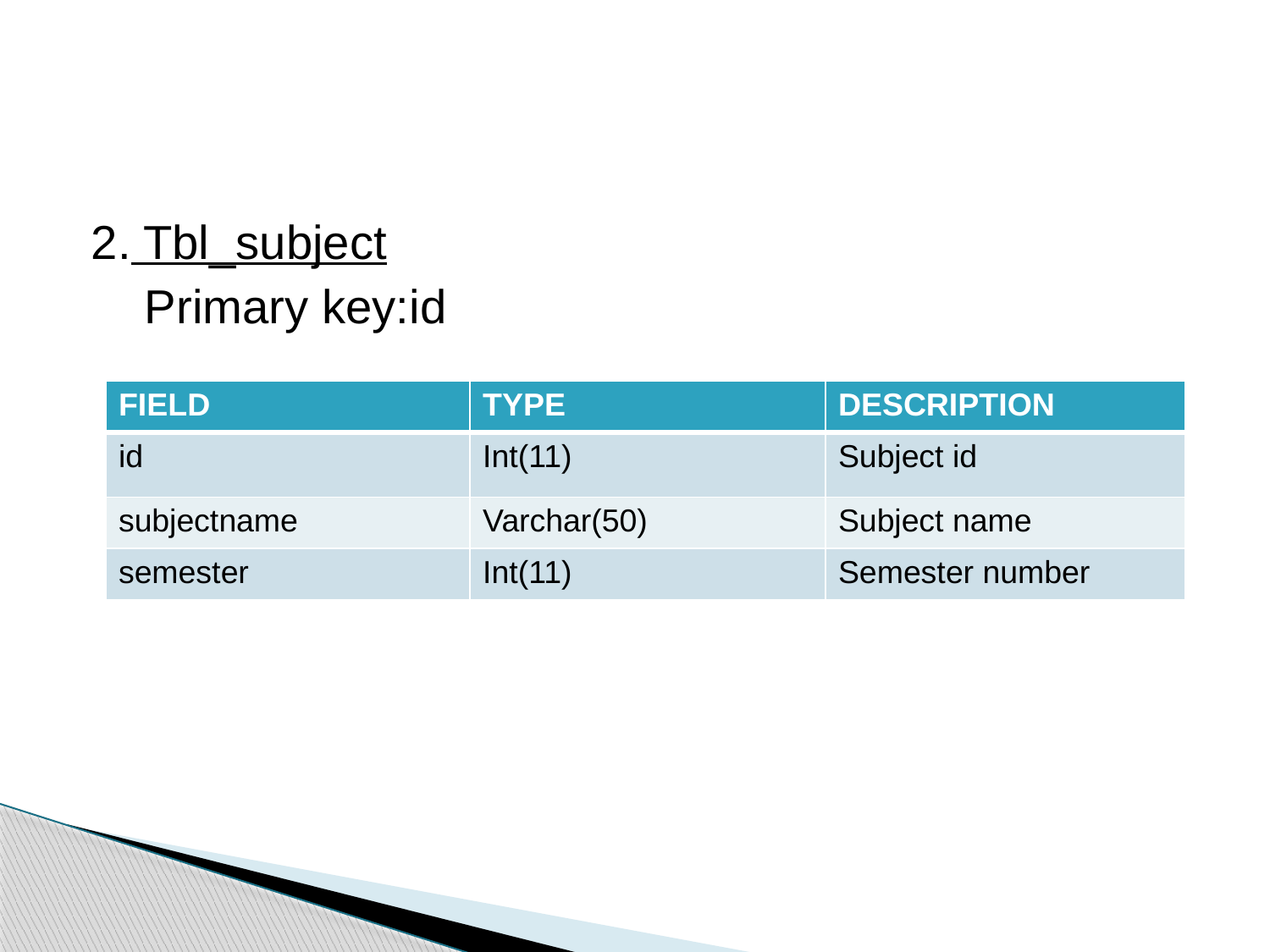

#
2. Tbl_subject
    Primary key:id

| FIELD | TYPE | DESCRIPTION |
| --- | --- | --- |
| id | Int(11) | Subject id |
| subjectname | Varchar(50) | Subject name |
| semester | Int(11) | Semester number |